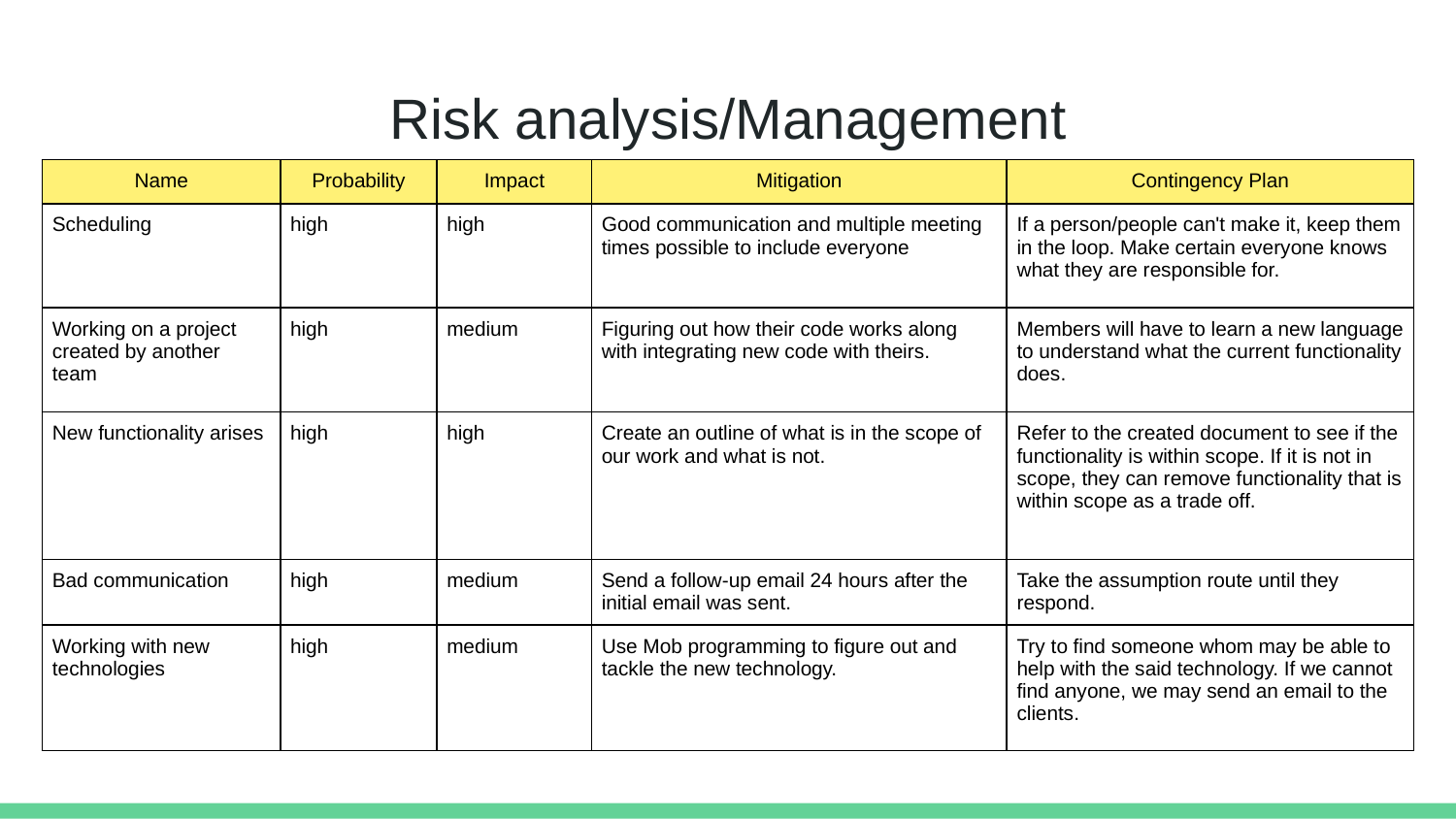

# Risk analysis/Management
| Name | Probability | Impact | Mitigation | Contingency Plan |
| --- | --- | --- | --- | --- |
| Scheduling | high | high | Good communication and multiple meeting times possible to include everyone | If a person/people can't make it, keep them in the loop. Make certain everyone knows what they are responsible for. |
| Working on a project created by another team | high | medium | Figuring out how their code works along with integrating new code with theirs. | Members will have to learn a new language to understand what the current functionality does. |
| New functionality arises | high | high | Create an outline of what is in the scope of our work and what is not. | Refer to the created document to see if the functionality is within scope. If it is not in scope, they can remove functionality that is within scope as a trade off. |
| Bad communication | high | medium | Send a follow-up email 24 hours after the initial email was sent. | Take the assumption route until they respond. |
| Working with new technologies | high | medium | Use Mob programming to figure out and tackle the new technology. | Try to find someone whom may be able to help with the said technology. If we cannot find anyone, we may send an email to the clients. |